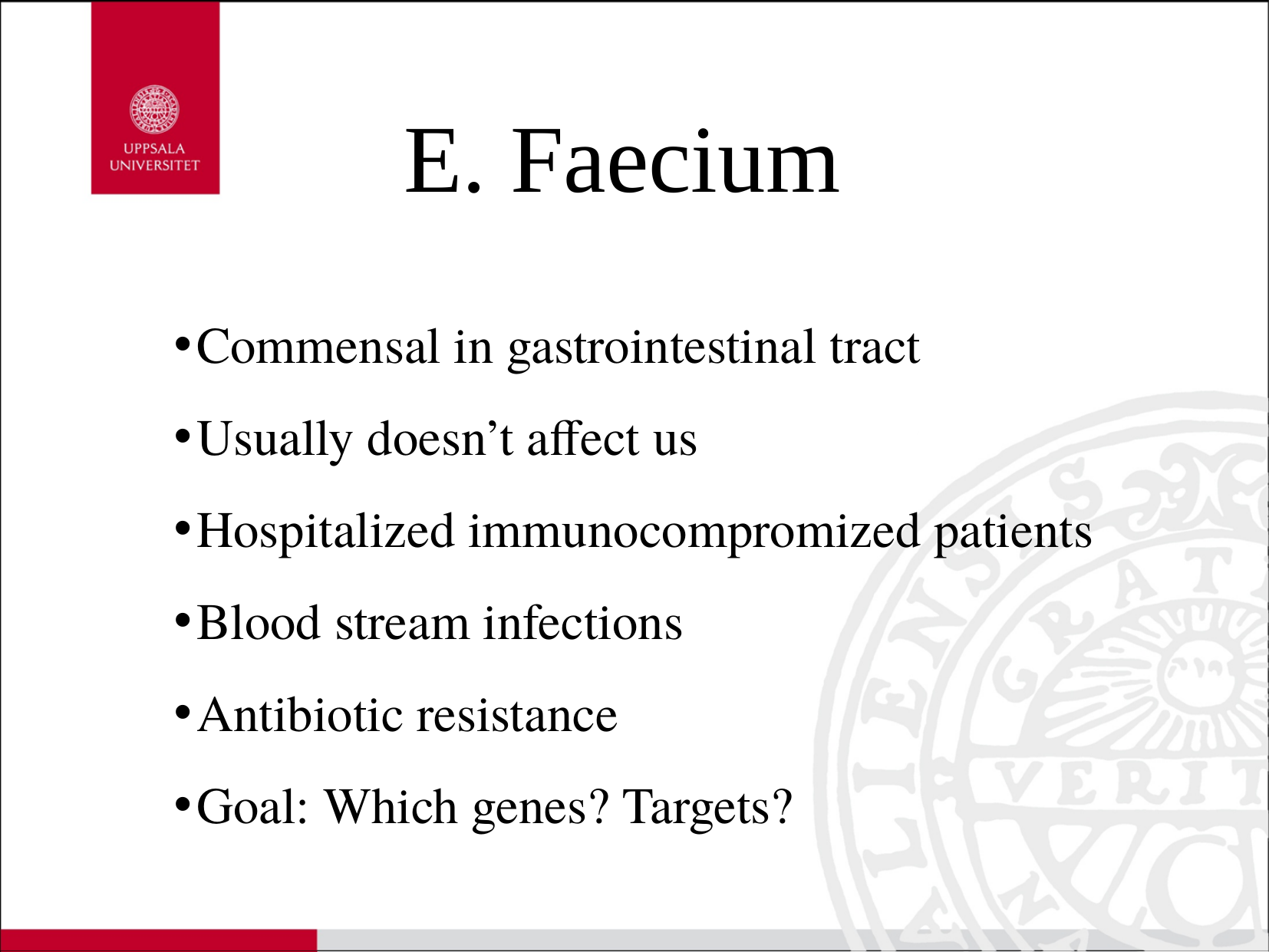

E. Faecium
Commensal in gastrointestinal tract
Usually doesn’t affect us
Hospitalized immunocompromized patients
Blood stream infections
Antibiotic resistance
Goal: Which genes? Targets?